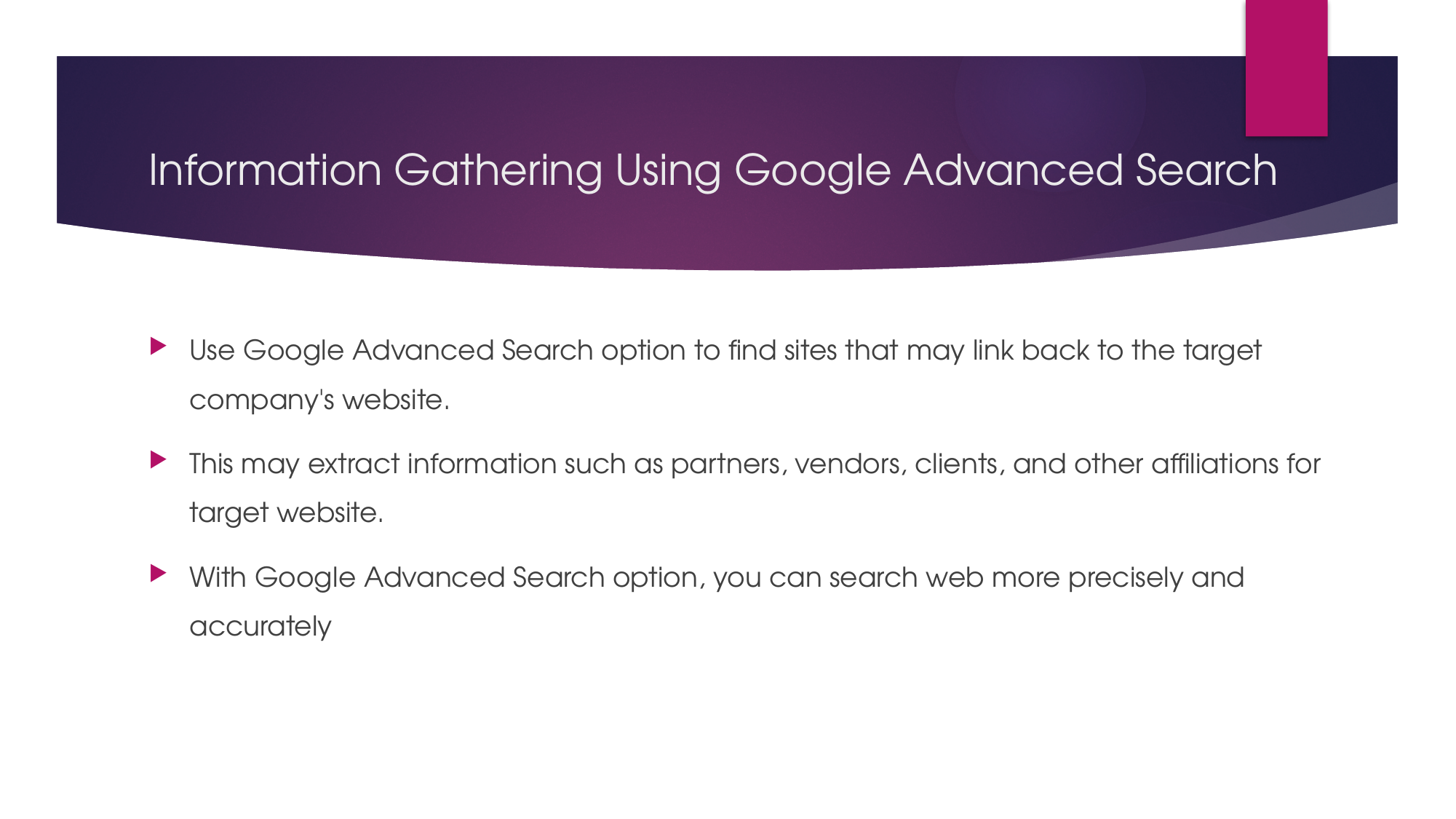

# Information Gathering Using Google Advanced Search
Use Google Advanced Search option to find sites that may link back to the target company's website.
This may extract information such as partners, vendors, clients, and other affiliations for target website.
With Google Advanced Search option, you can search web more precisely and accurately